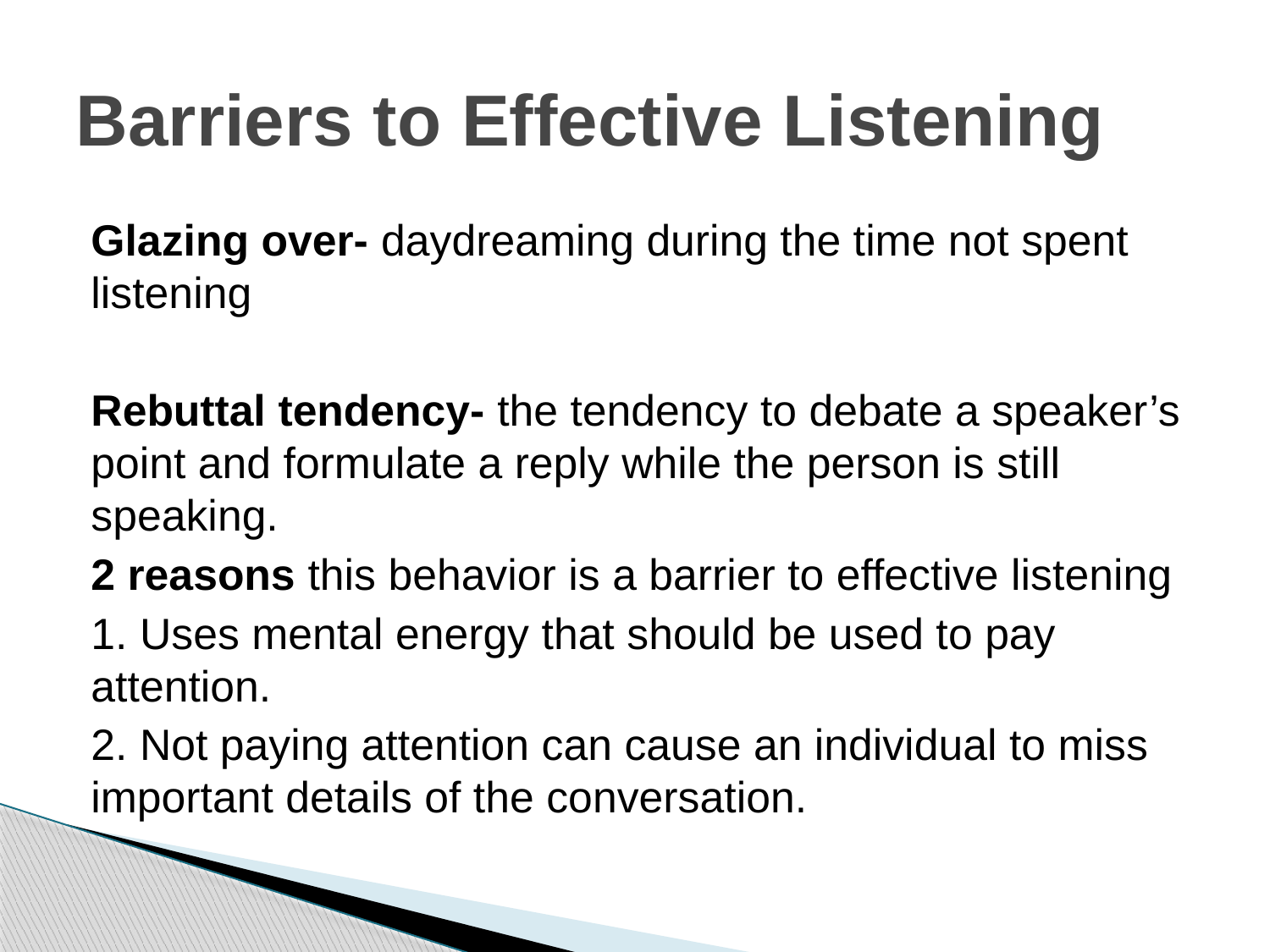

# Barriers to Effective Listening
Glazing over- daydreaming during the time not spent listening

Rebuttal tendency- the tendency to debate a speaker’s point and formulate a reply while the person is still speaking.
2 reasons this behavior is a barrier to effective listening
1. Uses mental energy that should be used to pay attention.
2. Not paying attention can cause an individual to miss important details of the conversation.